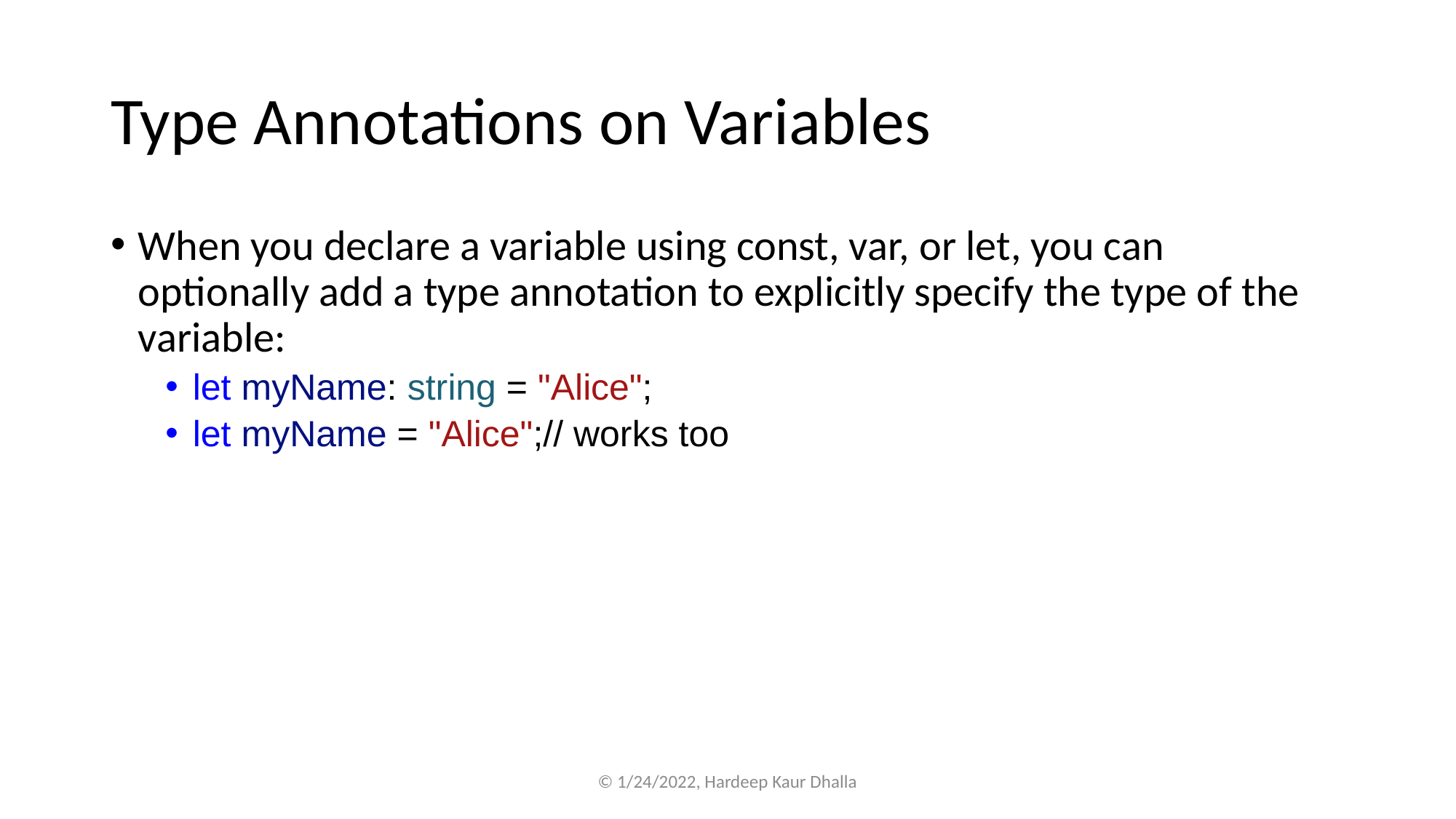

# Type Annotations on Variables
When you declare a variable using const, var, or let, you can optionally add a type annotation to explicitly specify the type of the variable:
let myName: string = "Alice";
let myName = "Alice";// works too
© 1/24/2022, Hardeep Kaur Dhalla